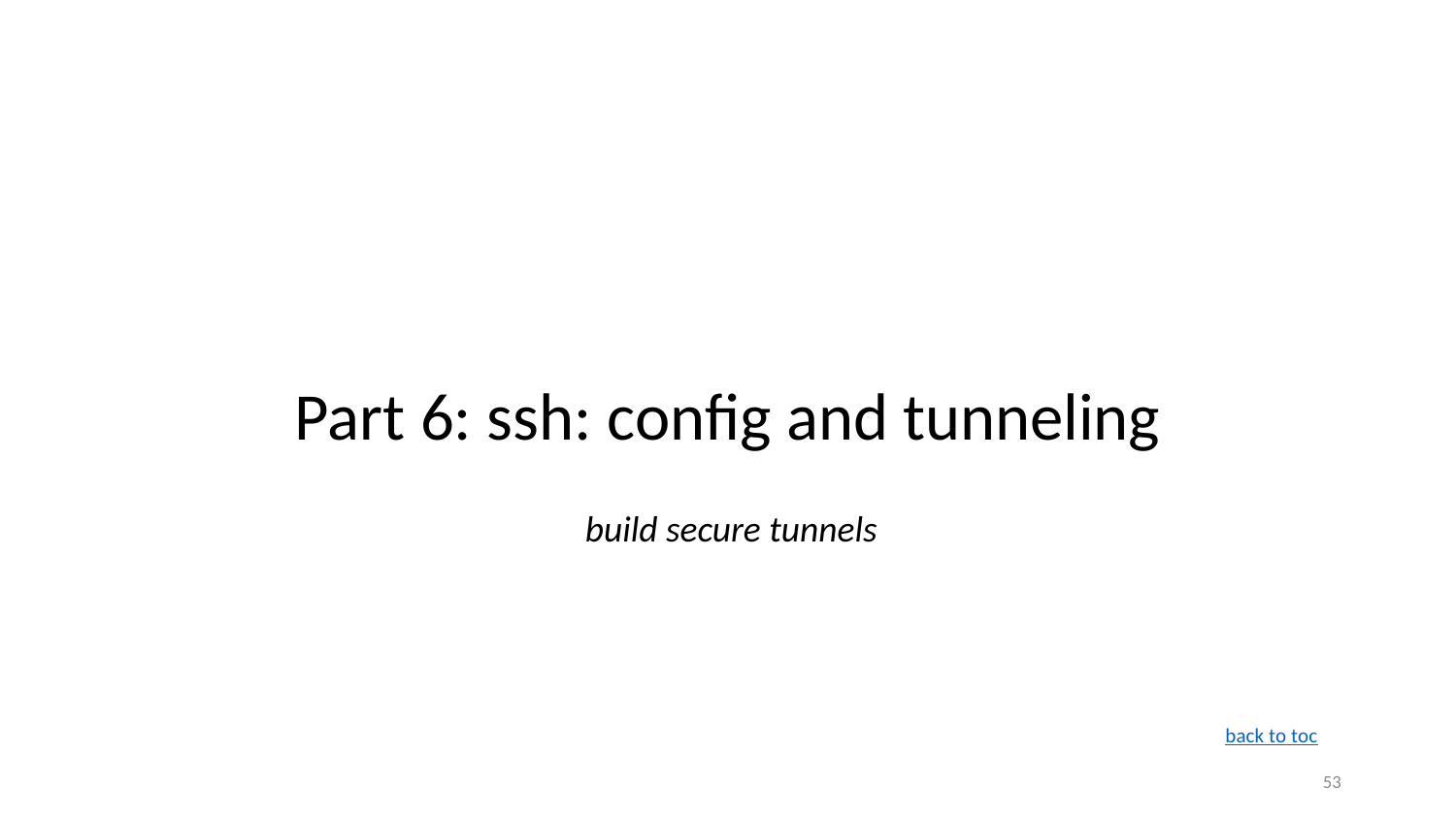

# Part 6: ssh: config and tunneling
build secure tunnels
back to toc
53